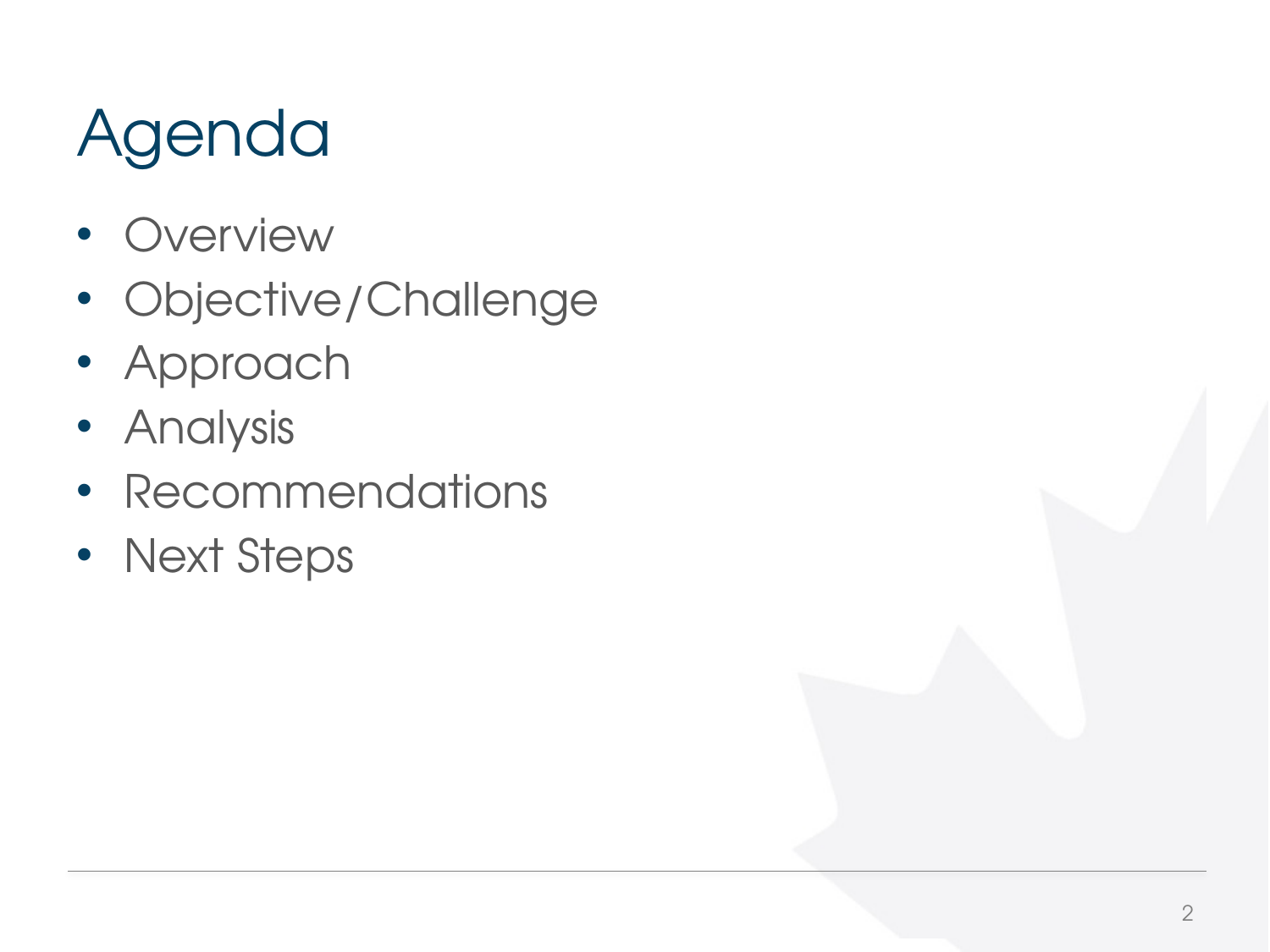

# Agenda
Overview
Objective/Challenge
Approach
Analysis
Recommendations
Next Steps

2